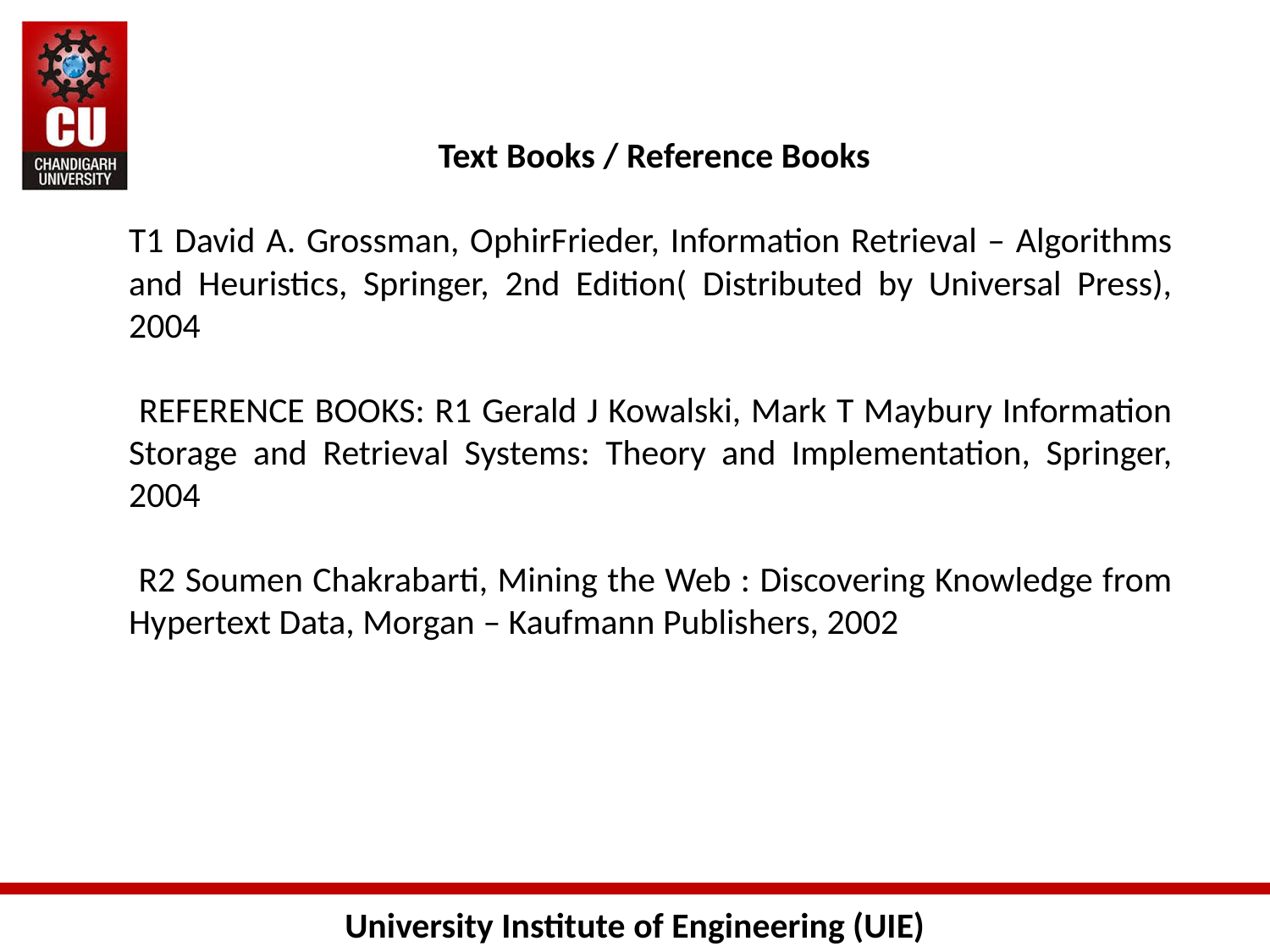

Text Books / Reference Books

T1 David A. Grossman, OphirFrieder, Information Retrieval – Algorithms and Heuristics, Springer, 2nd Edition( Distributed by Universal Press), 2004

 REFERENCE BOOKS: R1 Gerald J Kowalski, Mark T Maybury Information Storage and Retrieval Systems: Theory and Implementation, Springer, 2004

 R2 Soumen Chakrabarti, Mining the Web : Discovering Knowledge from Hypertext Data, Morgan – Kaufmann Publishers, 2002